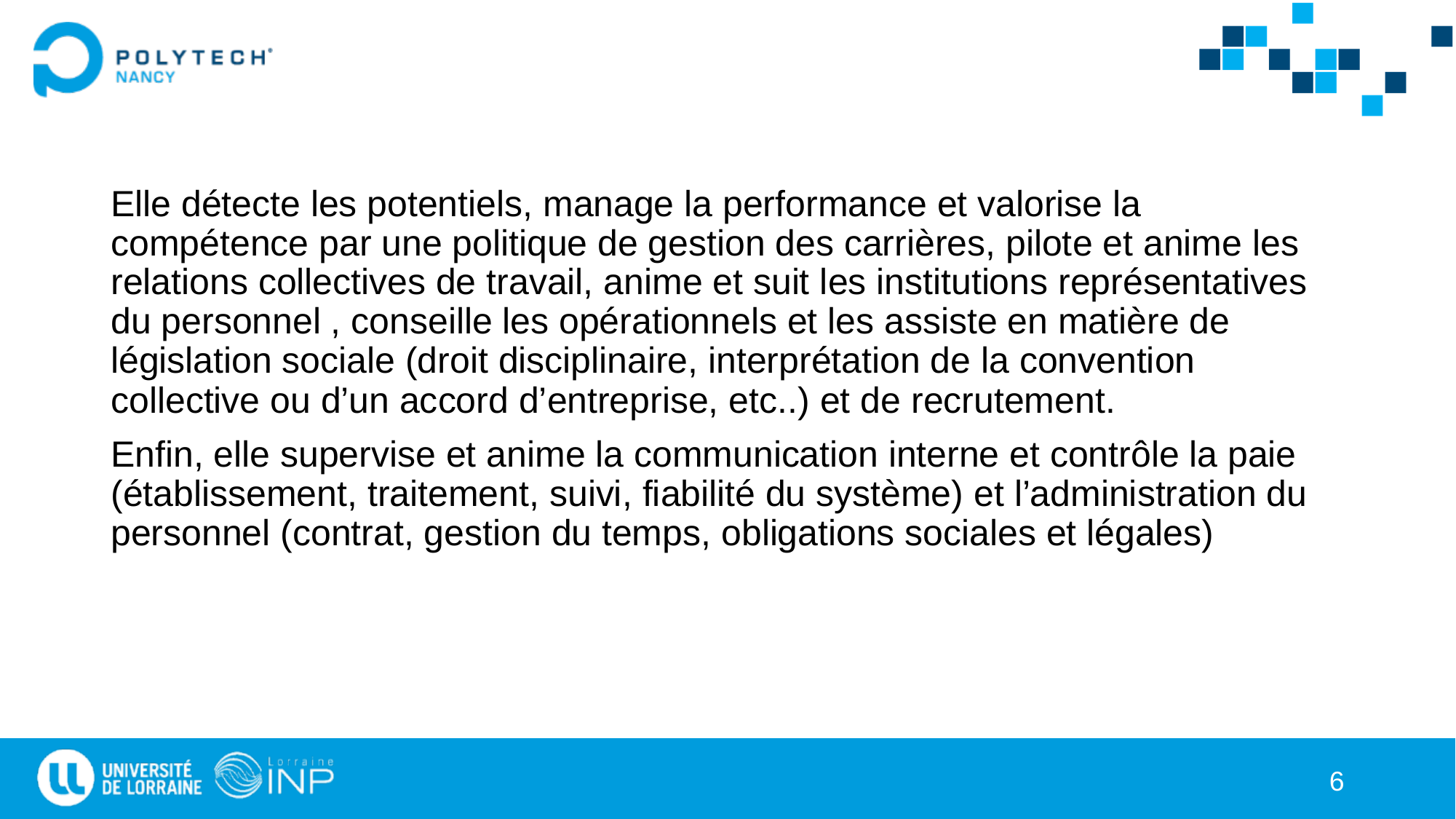

Elle détecte les potentiels, manage la performance et valorise la compétence par une politique de gestion des carrières, pilote et anime les relations collectives de travail, anime et suit les institutions représentatives du personnel , conseille les opérationnels et les assiste en matière de législation sociale (droit disciplinaire, interprétation de la convention collective ou d’un accord d’entreprise, etc..) et de recrutement.
Enfin, elle supervise et anime la communication interne et contrôle la paie (établissement, traitement, suivi, fiabilité du système) et l’administration du personnel (contrat, gestion du temps, obligations sociales et légales)